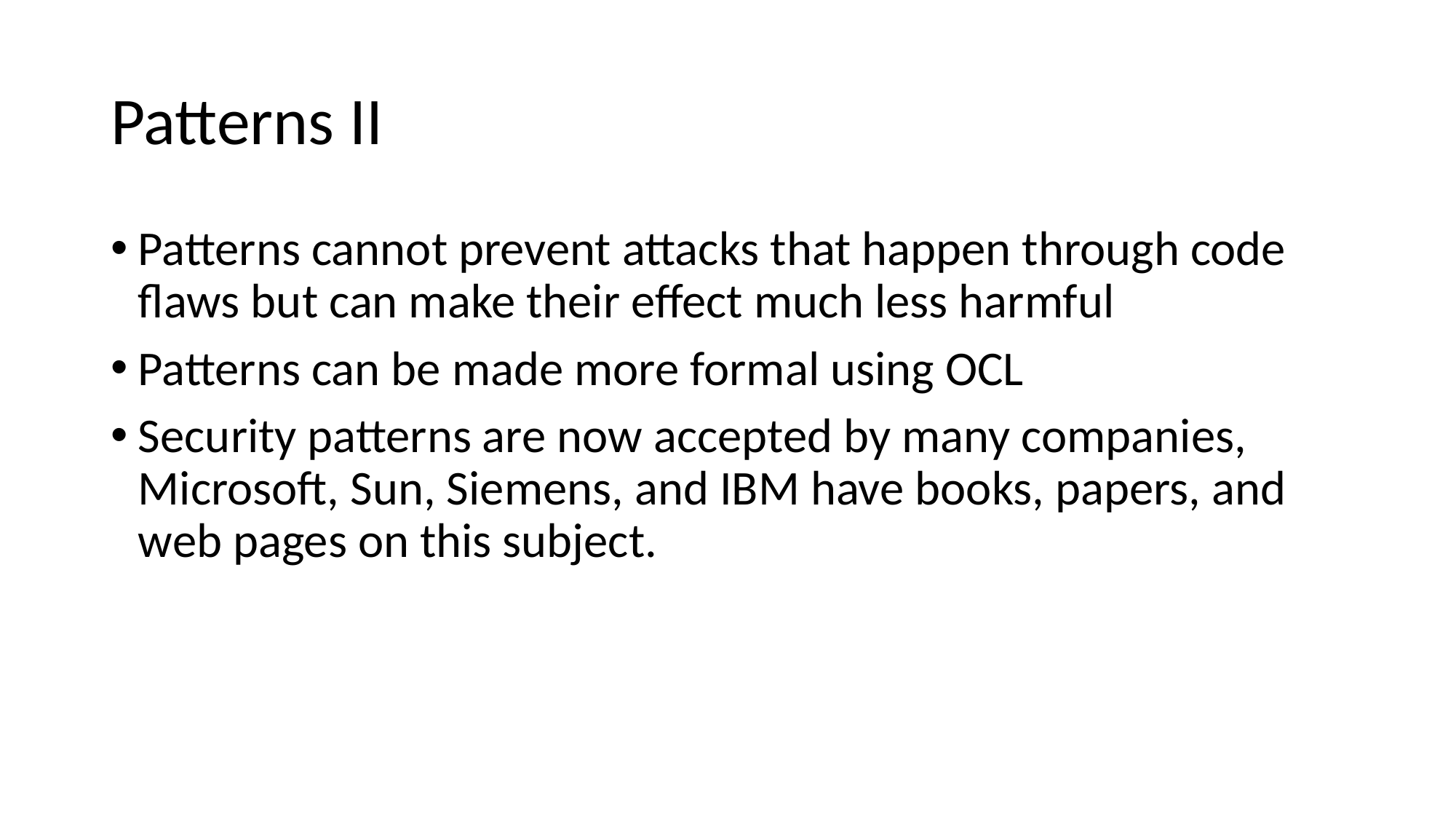

# Patterns II
Patterns cannot prevent attacks that happen through code flaws but can make their effect much less harmful
Patterns can be made more formal using OCL
Security patterns are now accepted by many companies, Microsoft, Sun, Siemens, and IBM have books, papers, and web pages on this subject.